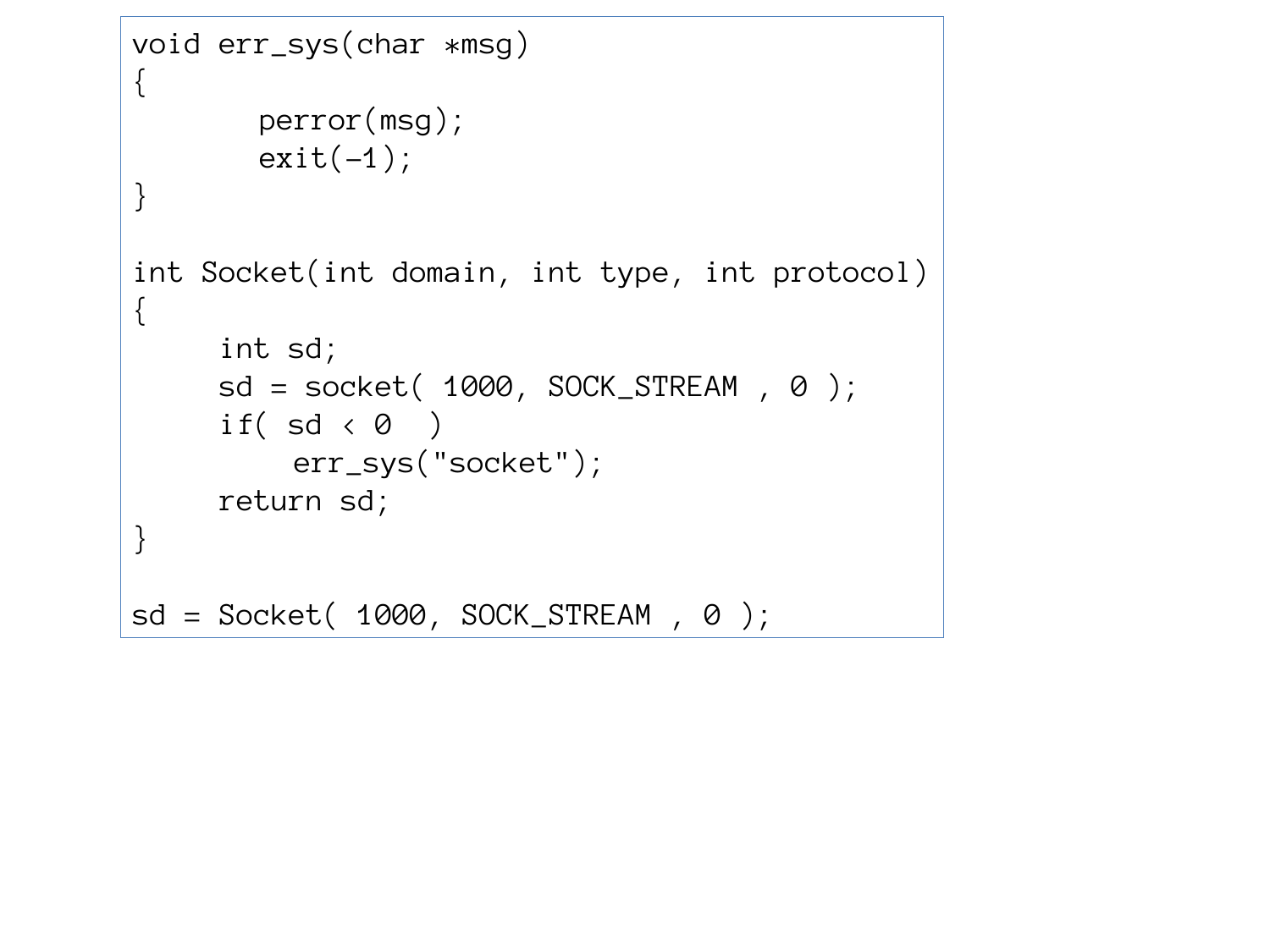

void err_sys(char *msg)
{
	perror(msg);
	exit(-1);
}

int Socket(int domain, int type, int protocol)
{
     int sd;
     sd = socket( 1000, SOCK_STREAM , 0 );
     if( sd < 0  )
	  err_sys("socket");
     return sd;
}

sd = Socket( 1000, SOCK_STREAM , 0 );